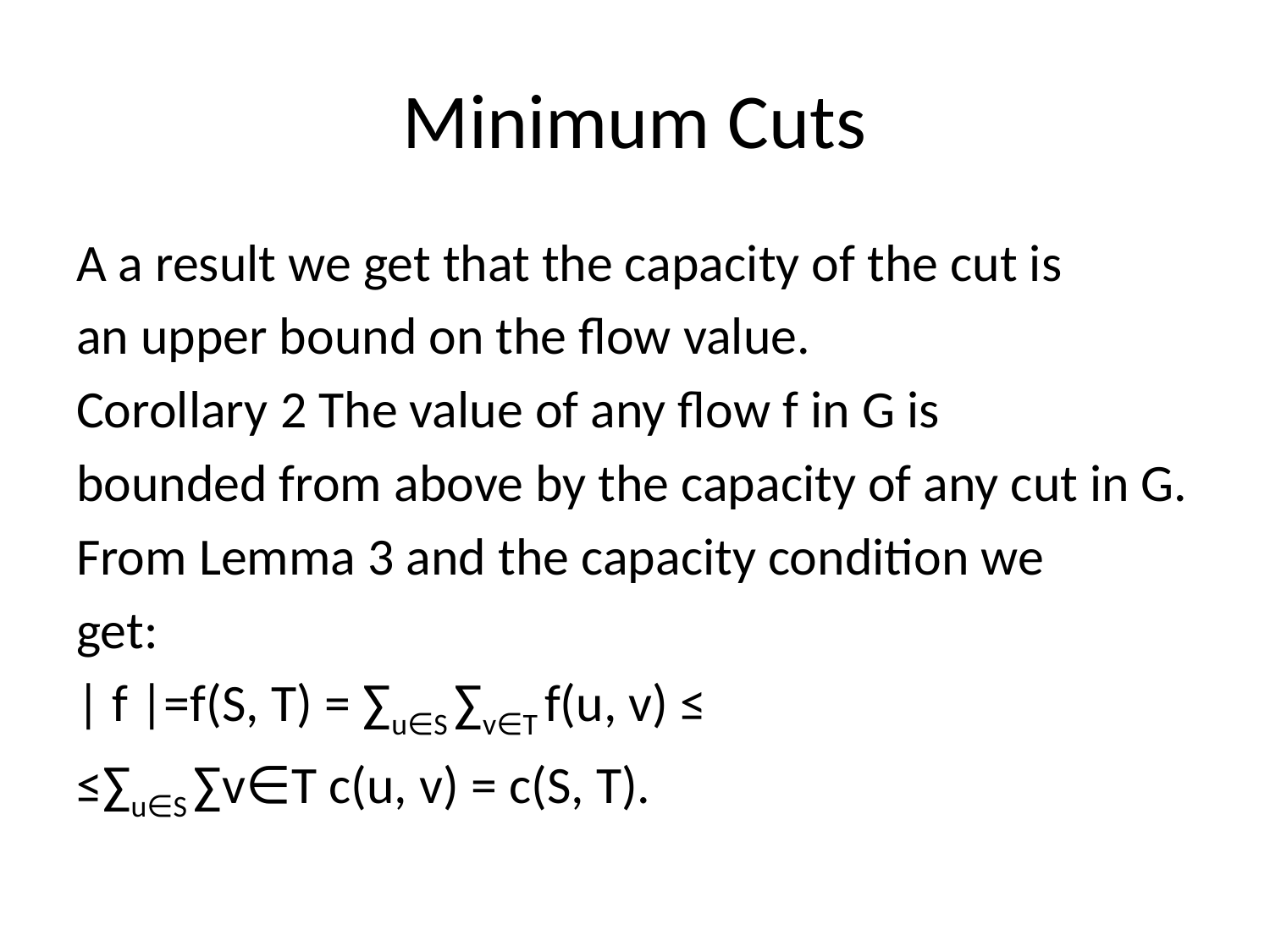

# Minimum Cuts
A a result we get that the capacity of the cut is
an upper bound on the ﬂow value.
Corollary 2 The value of any ﬂow f in G is
bounded from above by the capacity of any cut in G.
From Lemma 3 and the capacity condition we
get:
| f |=f(S, T) = ∑u∈S ∑v∈T f(u, v) ≤
≤∑u∈S ∑v∈T c(u, v) = c(S, T).